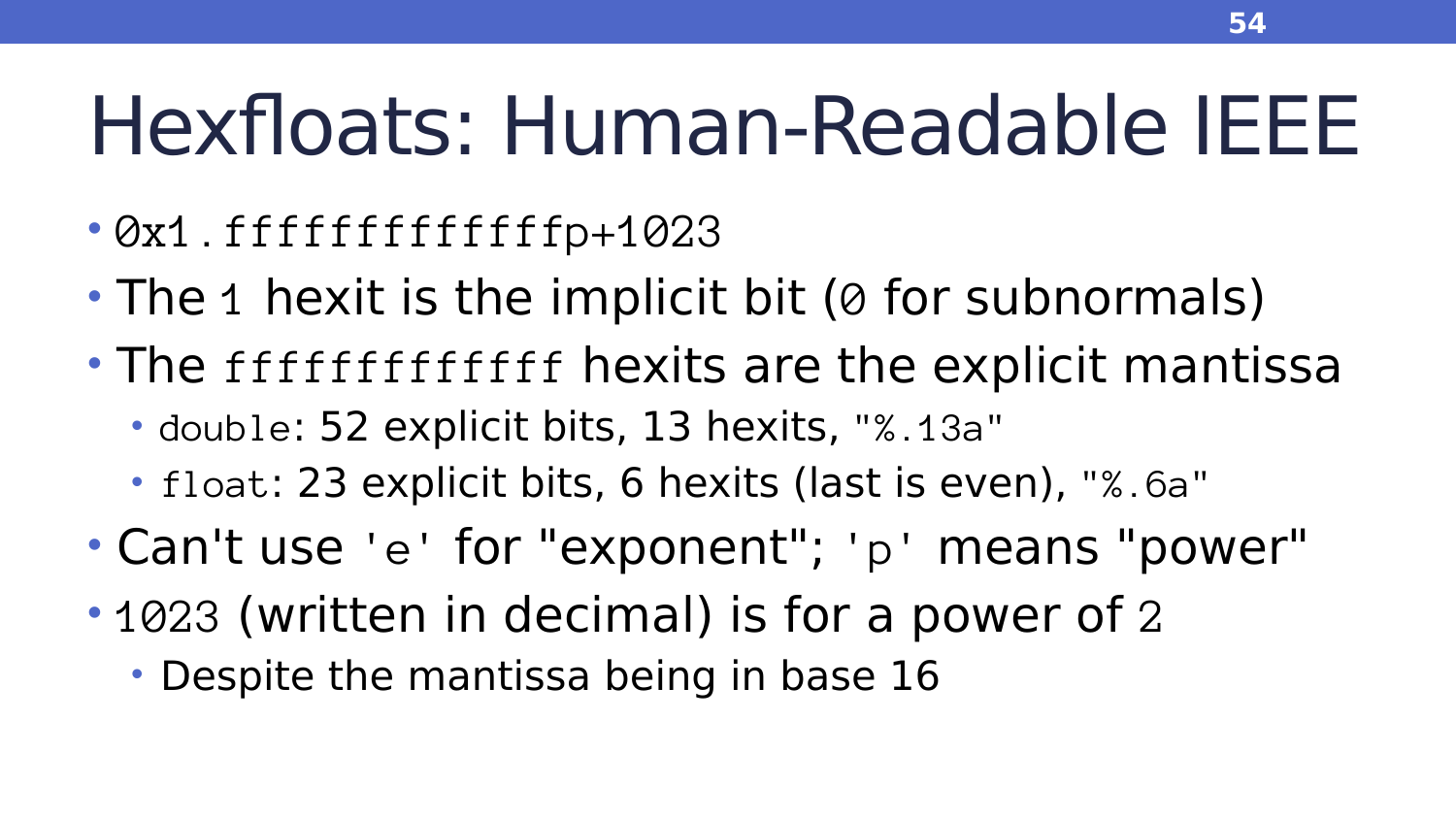

54
# Hexfloats: Human-Readable IEEE
0x1.fffffffffffffp+1023
The 1 hexit is the implicit bit (0 for subnormals)
The fffffffffffff hexits are the explicit mantissa
double: 52 explicit bits, 13 hexits, "%.13a"
float: 23 explicit bits, 6 hexits (last is even), "%.6a"
Can't use 'e' for "exponent"; 'p' means "power"
1023 (written in decimal) is for a power of 2
Despite the mantissa being in base 16